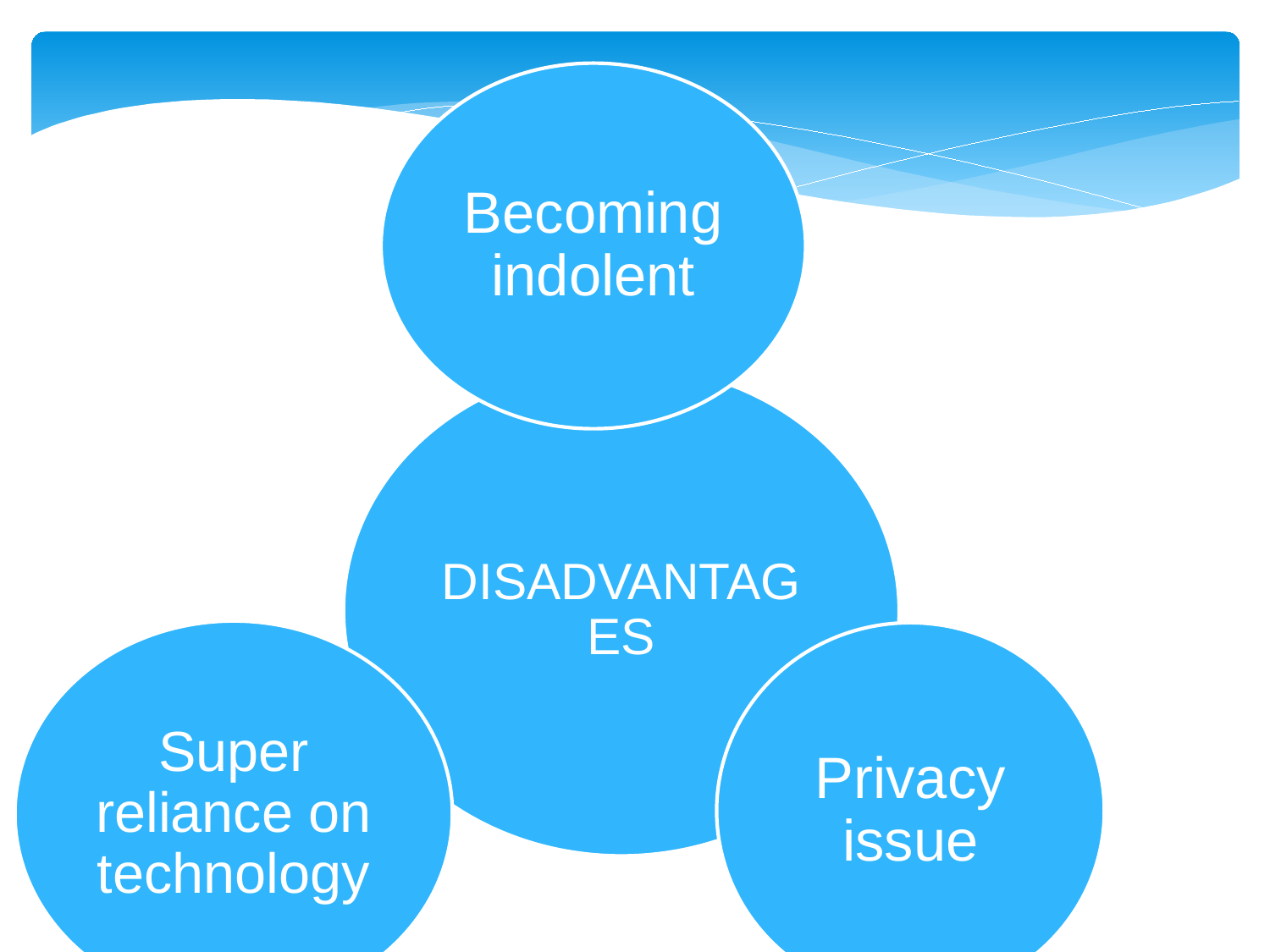

DISADVANTAGES

Becoming indolent

Privacy issue

Super reliance on technology